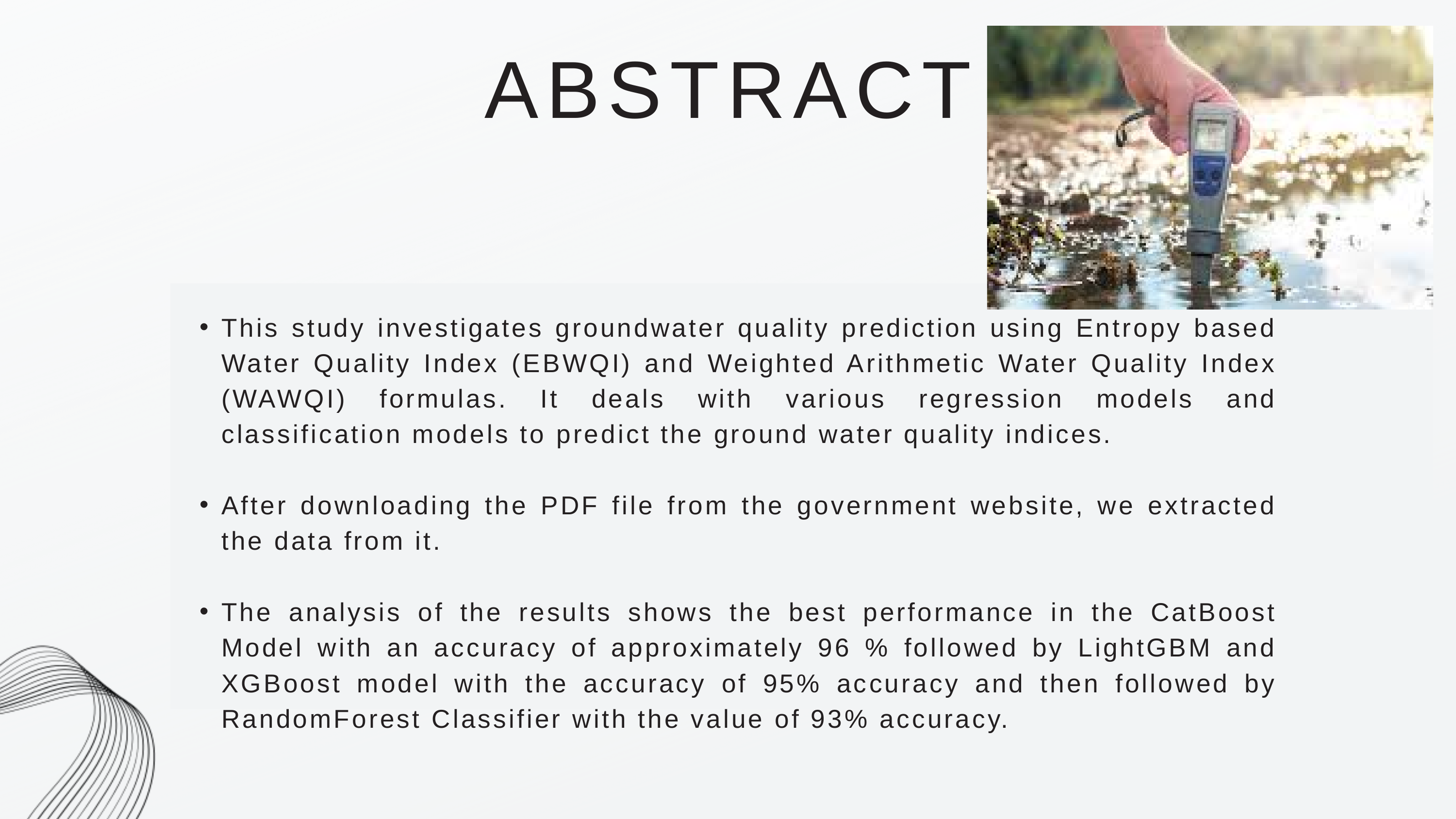

ABSTRACT

This study investigates groundwater quality prediction using Entropy based Water Quality Index (EBWQI) and Weighted Arithmetic Water Quality Index (WAWQI) formulas. It deals with various regression models and classification models to predict the ground water quality indices.

After downloading the PDF file from the government website, we extracted the data from it.

The analysis of the results shows the best performance in the CatBoost Model with an accuracy of approximately 96 % followed by LightGBM and XGBoost model with the accuracy of 95% accuracy and then followed by RandomForest Classifier with the value of 93% accuracy.